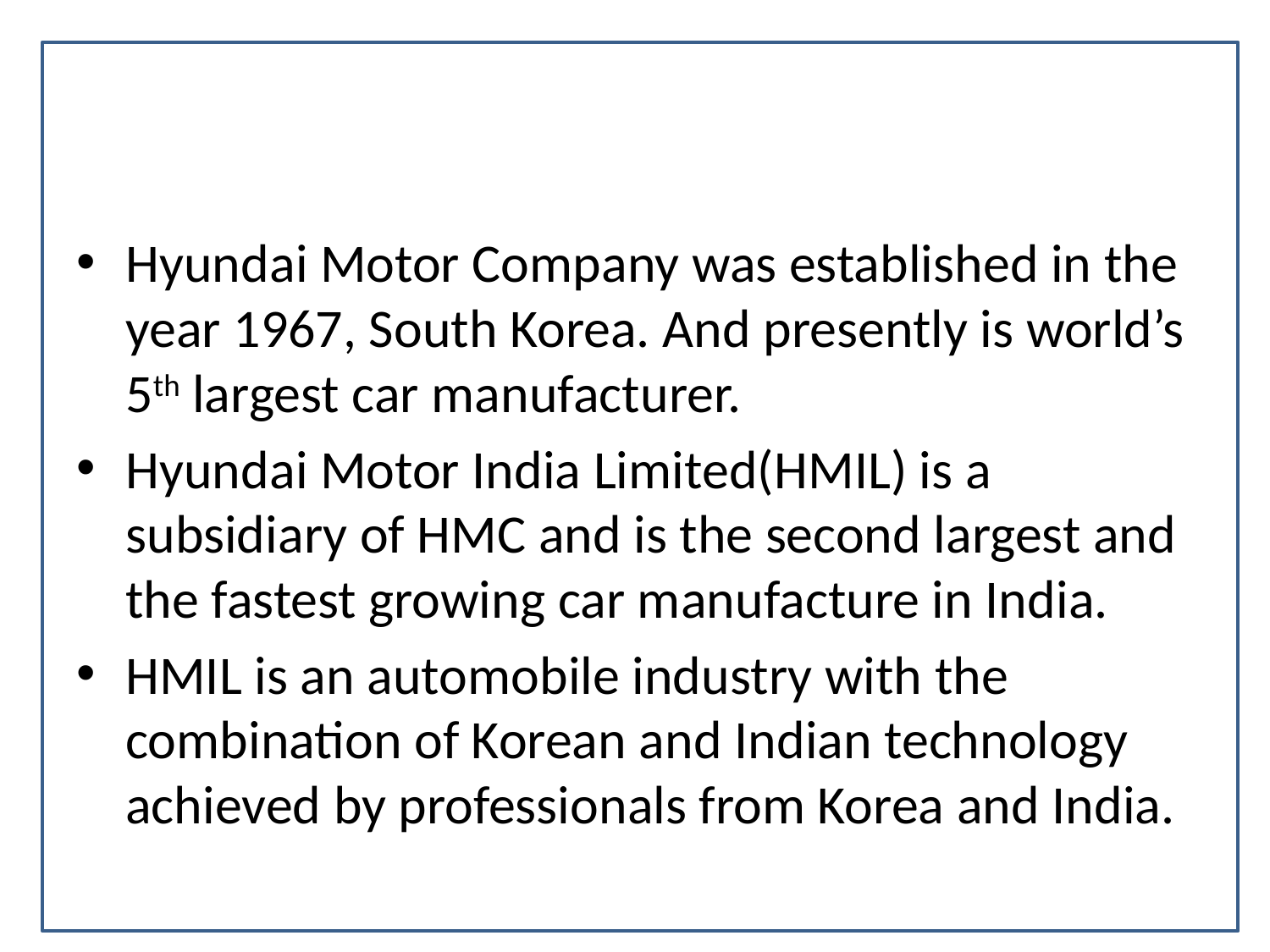

Hyundai Motor Company was established in the year 1967, South Korea. And presently is world’s 5th largest car manufacturer.
Hyundai Motor India Limited(HMIL) is a subsidiary of HMC and is the second largest and the fastest growing car manufacture in India.
HMIL is an automobile industry with the combination of Korean and Indian technology achieved by professionals from Korea and India.